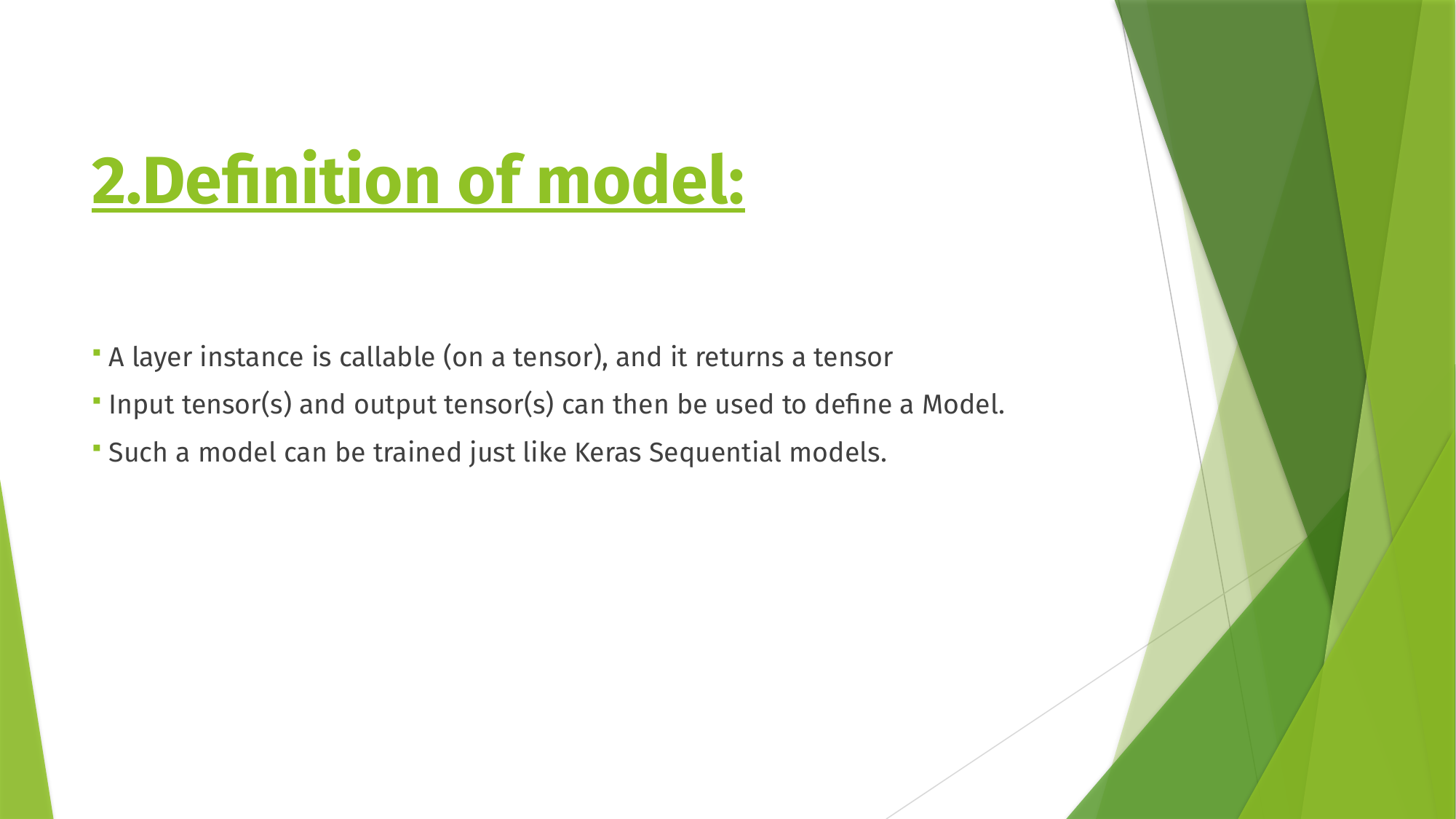

# 2.Definition of model:
 A layer instance is callable (on a tensor), and it returns a tensor
 Input tensor(s) and output tensor(s) can then be used to define a Model.
 Such a model can be trained just like Keras Sequential models.